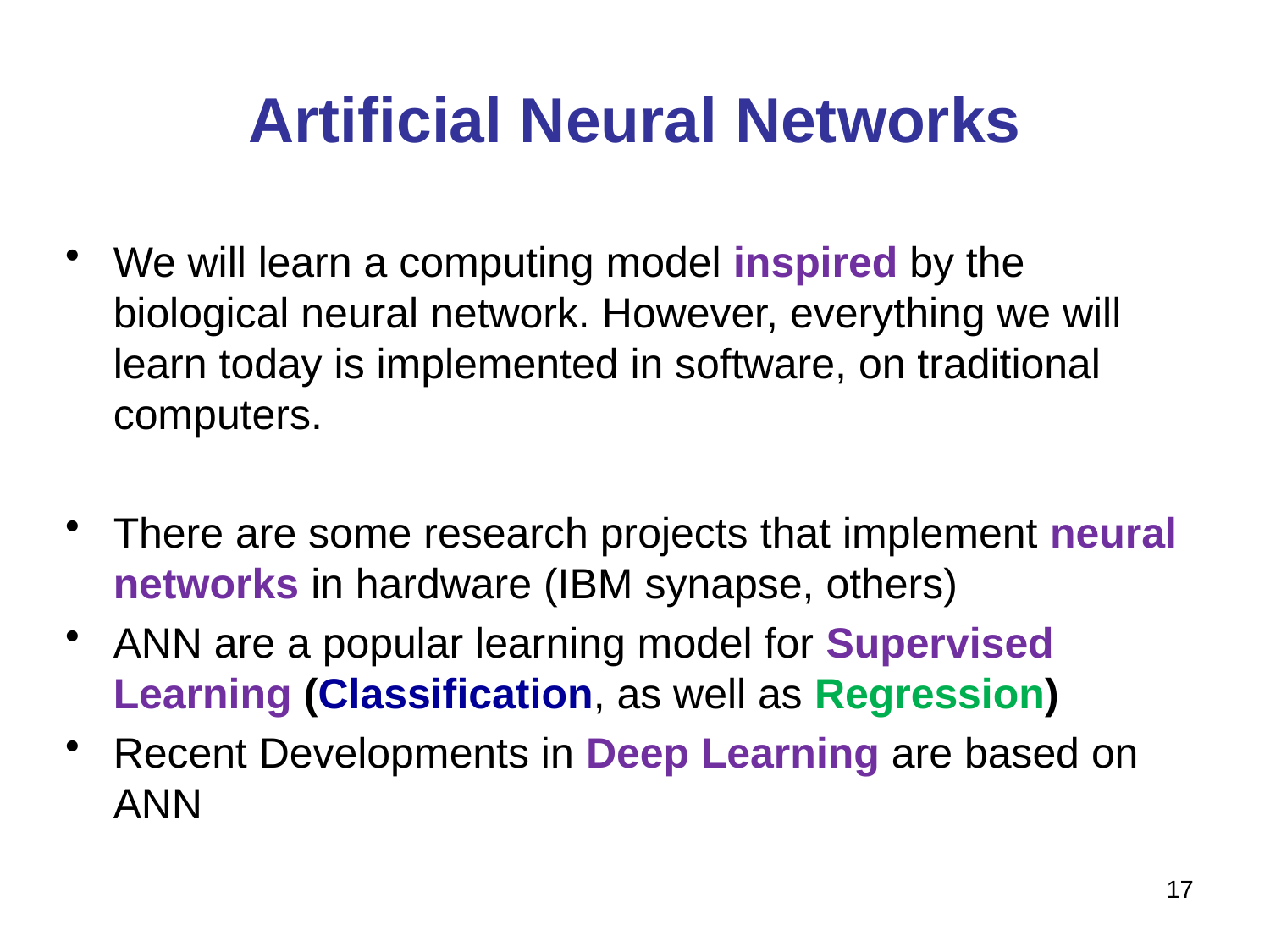

# Artificial Neural Networks

We will learn a computing model inspired by the biological neural network. However, everything we will learn today is implemented in software, on traditional computers.

There are some research projects that implement neural networks in hardware (IBM synapse, others)
ANN are a popular learning model for Supervised Learning (Classification, as well as Regression)
Recent Developments in Deep Learning are based on ANN

17